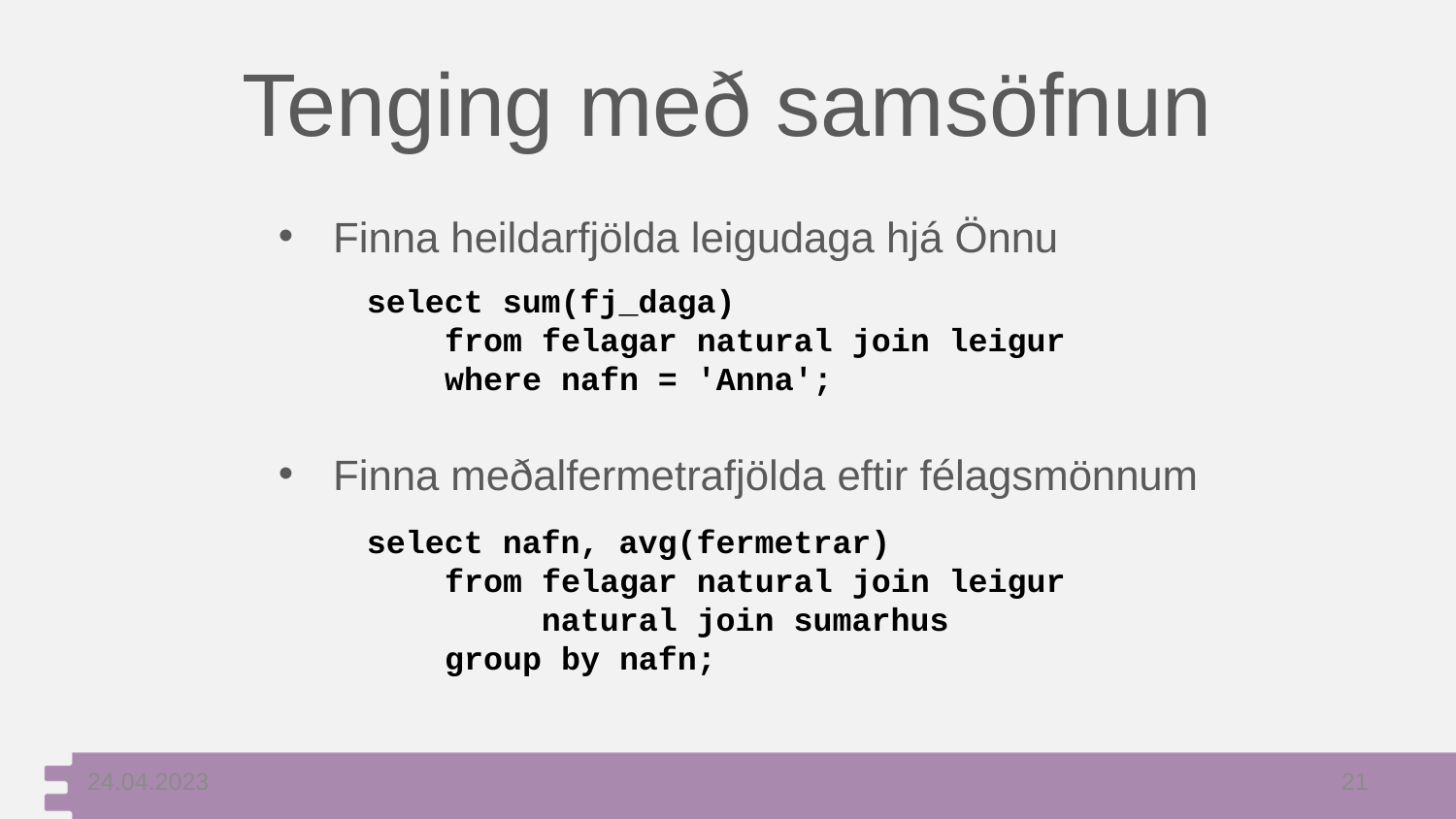

# Tenging með samsöfnun
Finna heildarfjölda leigudaga hjá Önnu

Finna meðalfermetrafjölda eftir félagsmönnum
select sum(fj_daga)
    from felagar natural join leigur
    where nafn = 'Anna';
select nafn, avg(fermetrar)
    from felagar natural join leigur
         natural join sumarhus
    group by nafn;
24.04.2023
21